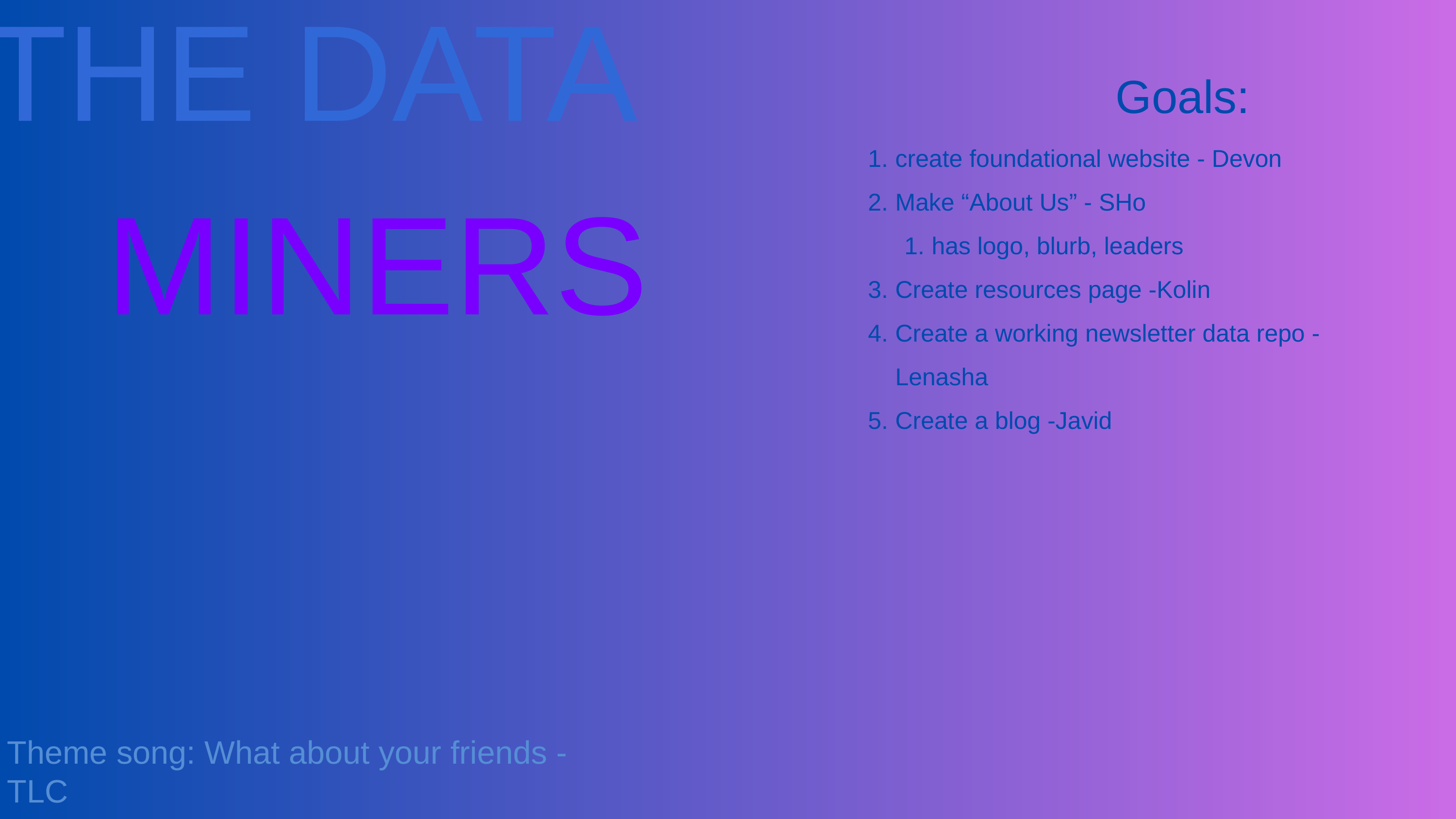

THE DATA
Goals:

create foundational website - Devon
Make “About Us” - SHo
has logo, blurb, leaders
Create resources page -Kolin
Create a working newsletter data repo - Lenasha
Create a blog -Javid
MINERS
Theme song: What about your friends - TLC